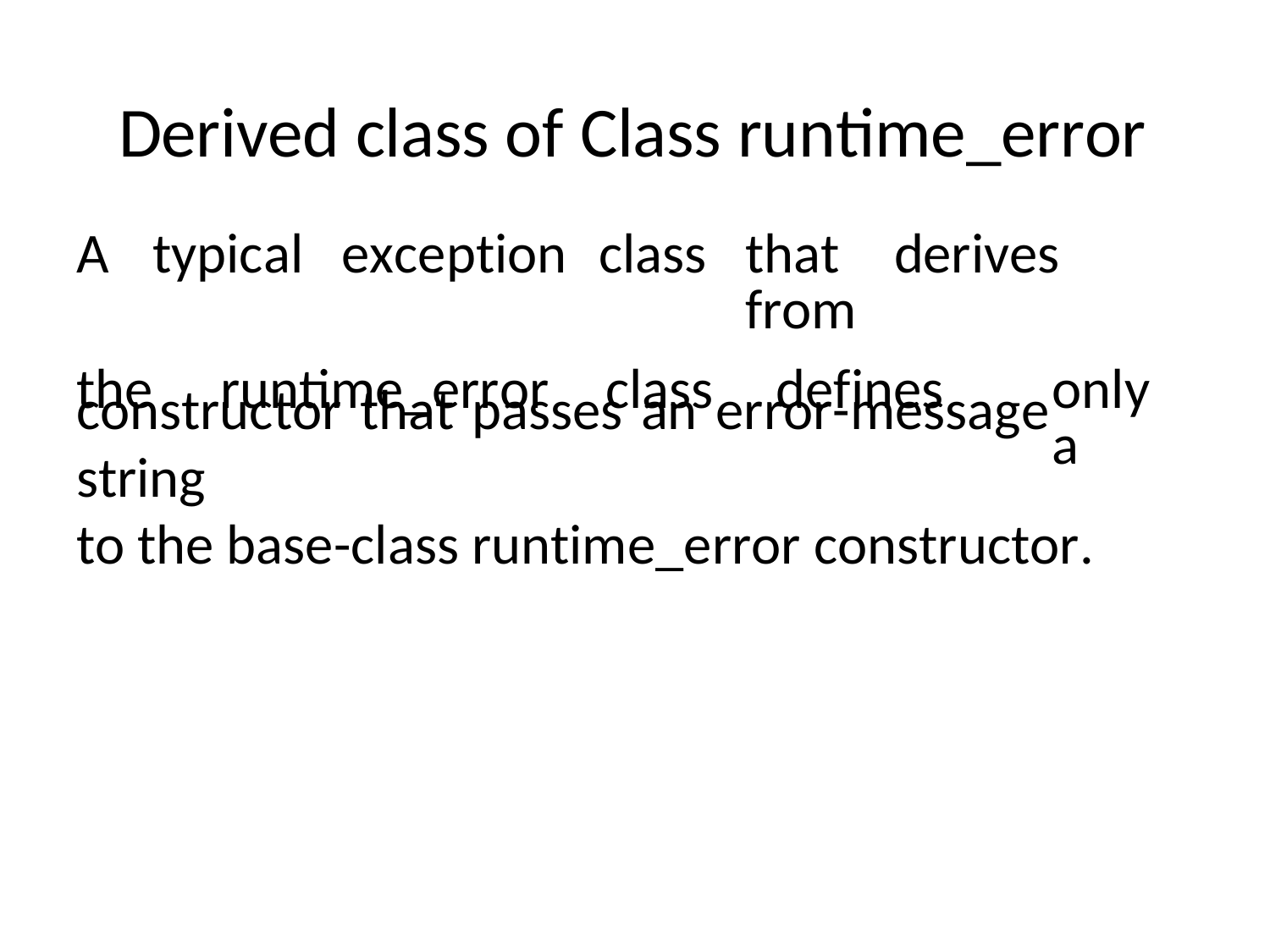

# Derived class of Class runtime_error
| A typical exception | class | that derives from |
| --- | --- | --- |
| the runtime\_error | class | defines only a |
constructor that passes an error-message string
to the base-class runtime_error constructor.